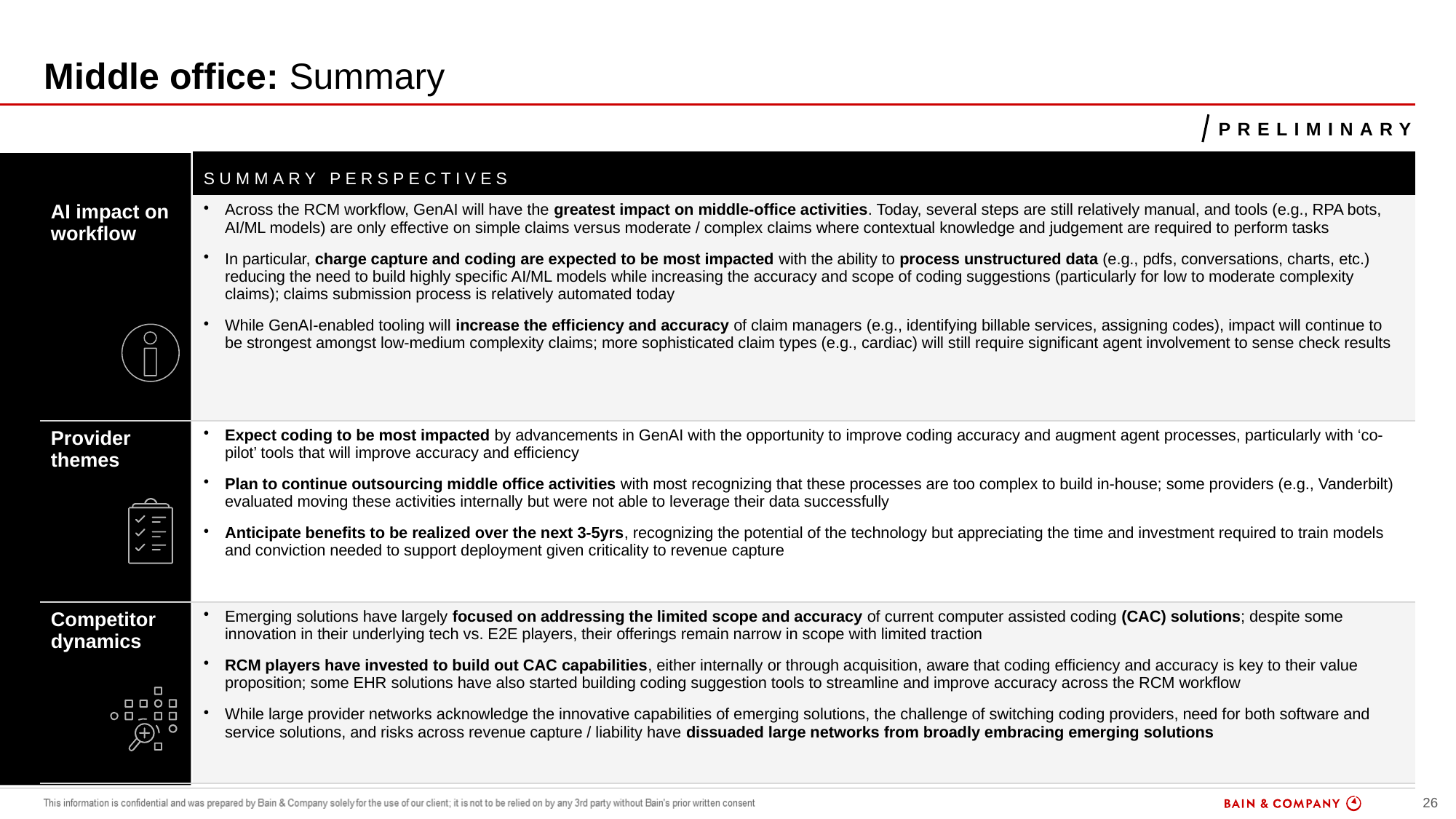

Middle office: Summary
Preliminary
|  | SUMMARY PERSPECTIVES |
| --- | --- |
| AI impact on workflow | Across the RCM workflow, GenAI will have the greatest impact on middle-office activities. Today, several steps are still relatively manual, and tools (e.g., RPA bots, AI/ML models) are only effective on simple claims versus moderate / complex claims where contextual knowledge and judgement are required to perform tasks In particular, charge capture and coding are expected to be most impacted with the ability to process unstructured data (e.g., pdfs, conversations, charts, etc.) reducing the need to build highly specific AI/ML models while increasing the accuracy and scope of coding suggestions (particularly for low to moderate complexity claims); claims submission process is relatively automated today While GenAI-enabled tooling will increase the efficiency and accuracy of claim managers (e.g., identifying billable services, assigning codes), impact will continue to be strongest amongst low-medium complexity claims; more sophisticated claim types (e.g., cardiac) will still require significant agent involvement to sense check results |
| Provider themes | Expect coding to be most impacted by advancements in GenAI with the opportunity to improve coding accuracy and augment agent processes, particularly with ‘co-pilot’ tools that will improve accuracy and efficiency Plan to continue outsourcing middle office activities with most recognizing that these processes are too complex to build in-house; some providers (e.g., Vanderbilt) evaluated moving these activities internally but were not able to leverage their data successfully Anticipate benefits to be realized over the next 3-5yrs, recognizing the potential of the technology but appreciating the time and investment required to train models and conviction needed to support deployment given criticality to revenue capture |
| Competitor dynamics | Emerging solutions have largely focused on addressing the limited scope and accuracy of current computer assisted coding (CAC) solutions; despite some innovation in their underlying tech vs. E2E players, their offerings remain narrow in scope with limited traction RCM players have invested to build out CAC capabilities, either internally or through acquisition, aware that coding efficiency and accuracy is key to their value proposition; some EHR solutions have also started building coding suggestion tools to streamline and improve accuracy across the RCM workflow While large provider networks acknowledge the innovative capabilities of emerging solutions, the challenge of switching coding providers, need for both software and service solutions, and risks across revenue capture / liability have dissuaded large networks from broadly embracing emerging solutions |